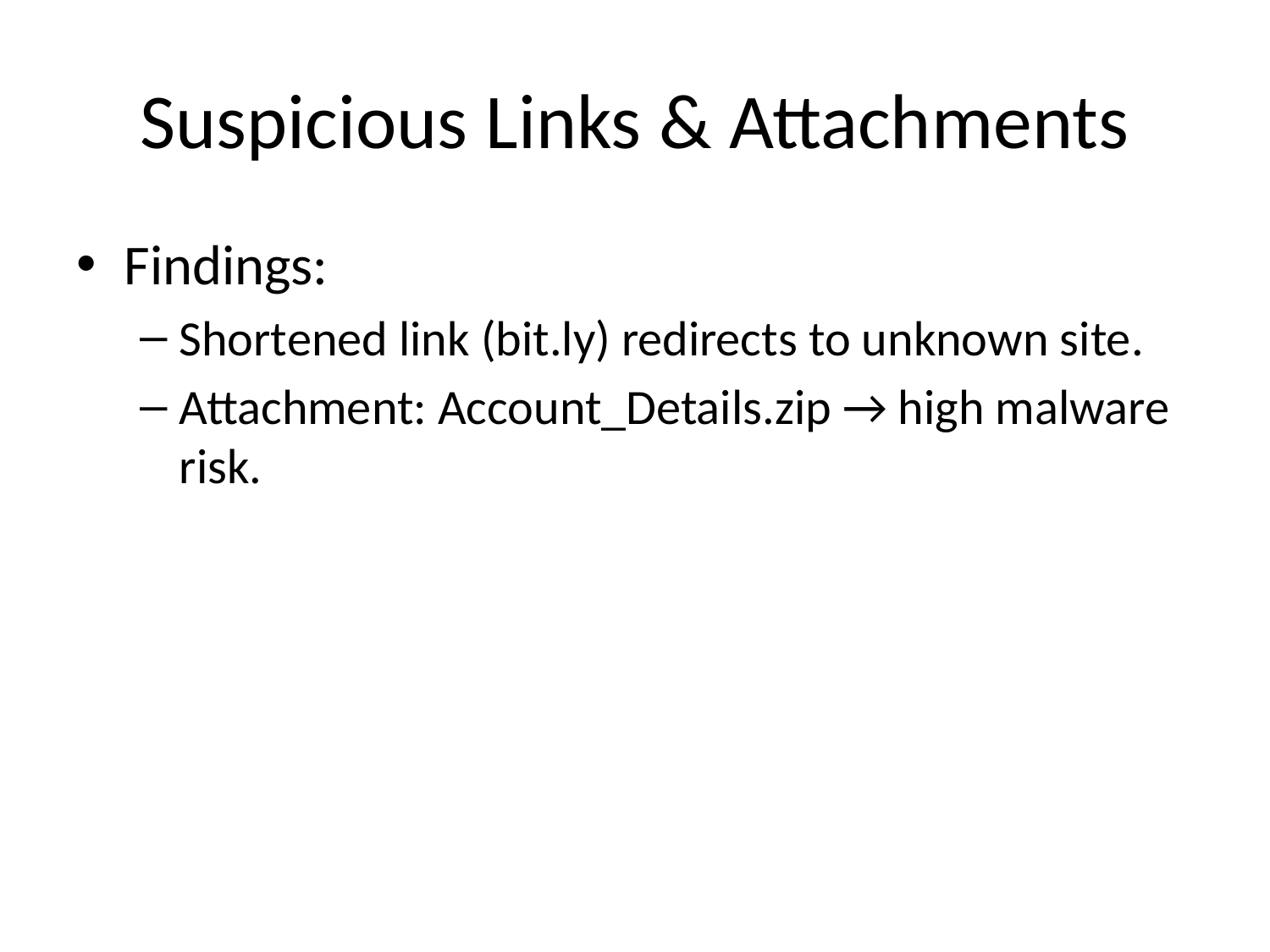

# Suspicious Links & Attachments
Findings:
Shortened link (bit.ly) redirects to unknown site.
Attachment: Account_Details.zip → high malware risk.